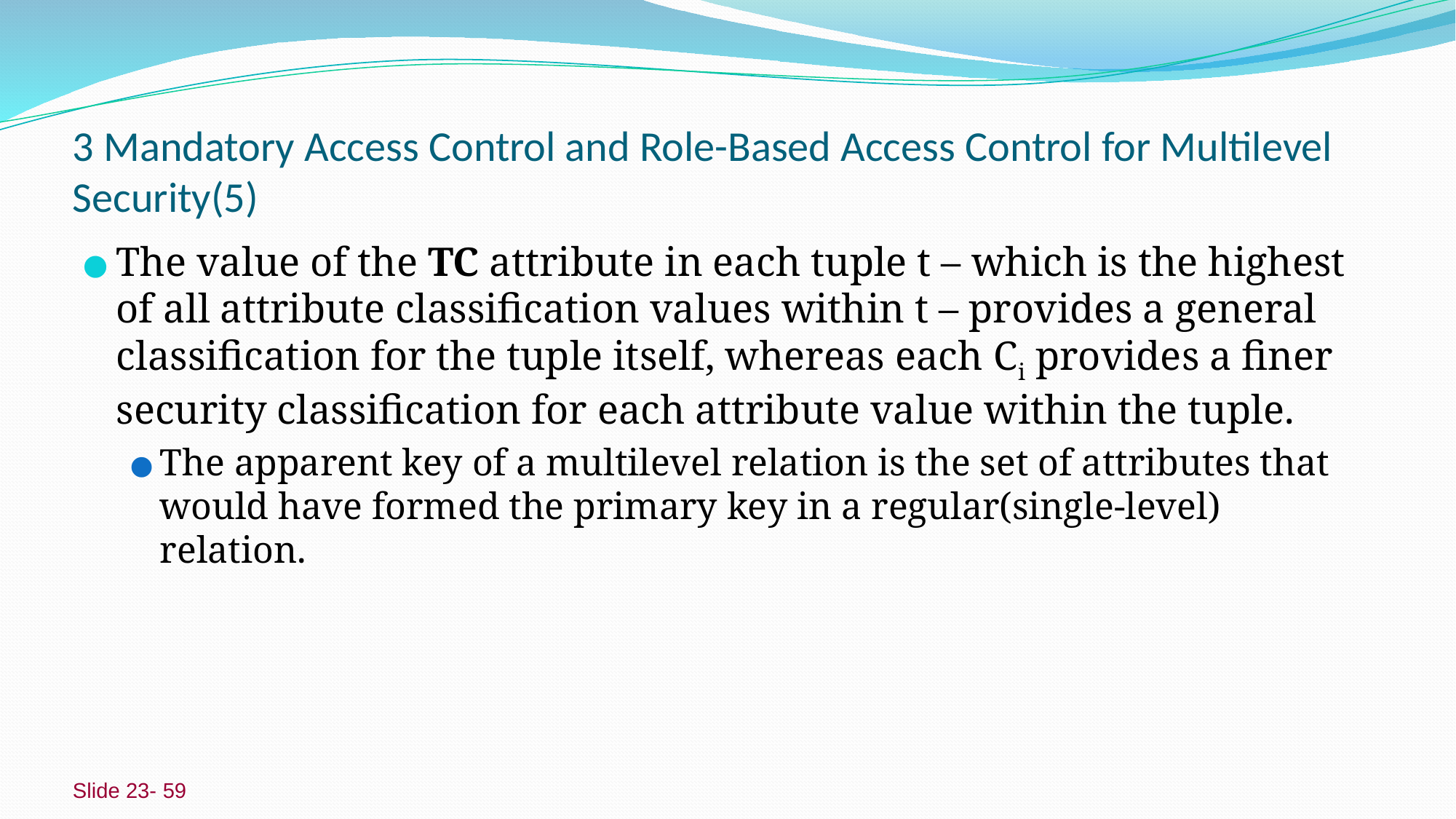

# 3 Mandatory Access Control and Role-Based Access Control for Multilevel Security(5)
The value of the TC attribute in each tuple t – which is the highest of all attribute classification values within t – provides a general classification for the tuple itself, whereas each Ci provides a finer security classification for each attribute value within the tuple.
The apparent key of a multilevel relation is the set of attributes that would have formed the primary key in a regular(single-level) relation.

Slide 23- 59